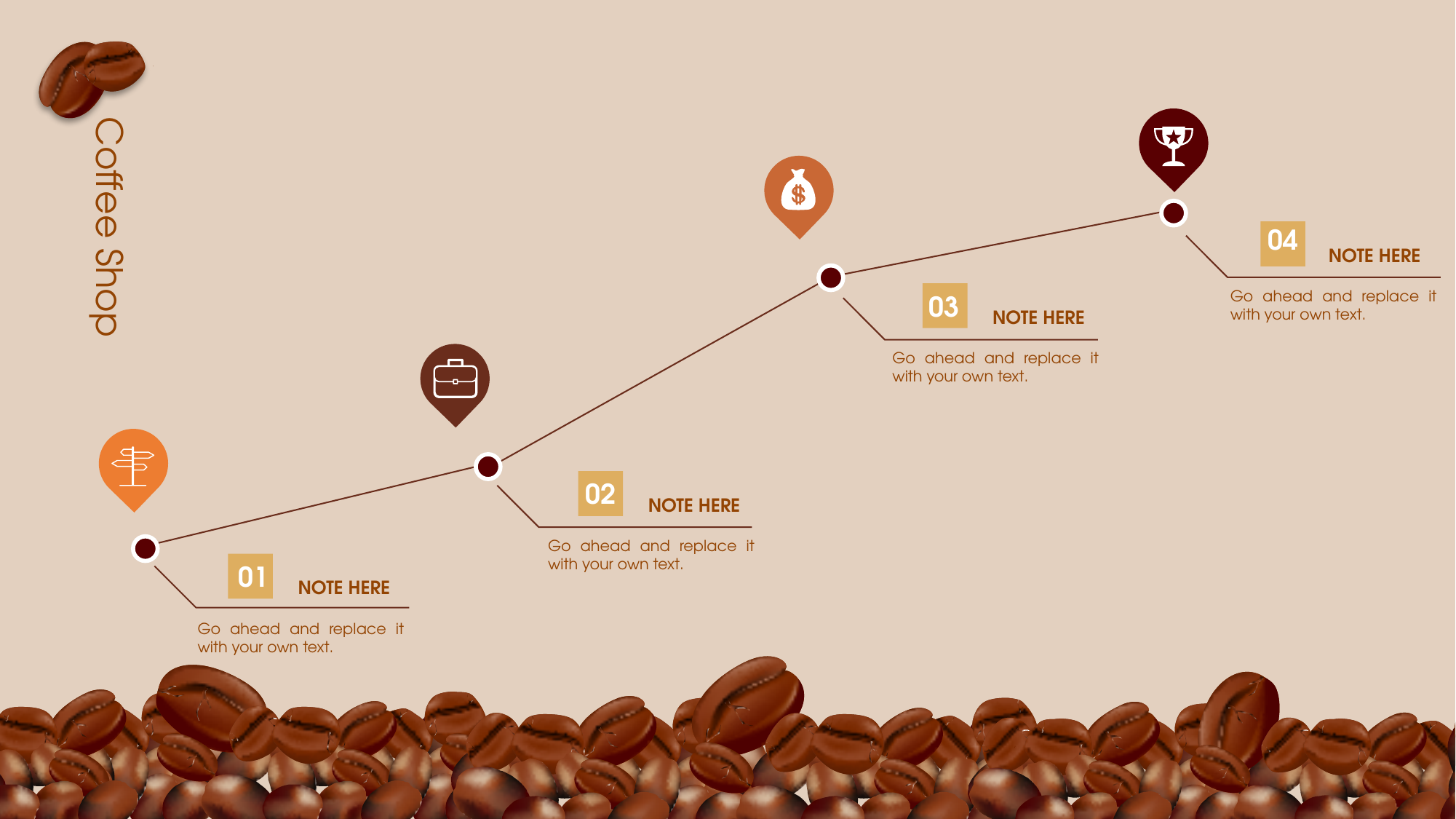

04

NOTE HERE
Go ahead and replace it with your own text.

03
NOTE HERE
Go ahead and replace it with your own text.

02
NOTE HERE
Go ahead and replace it with your own text.

01
NOTE HERE
Go ahead and replace it with your own text.